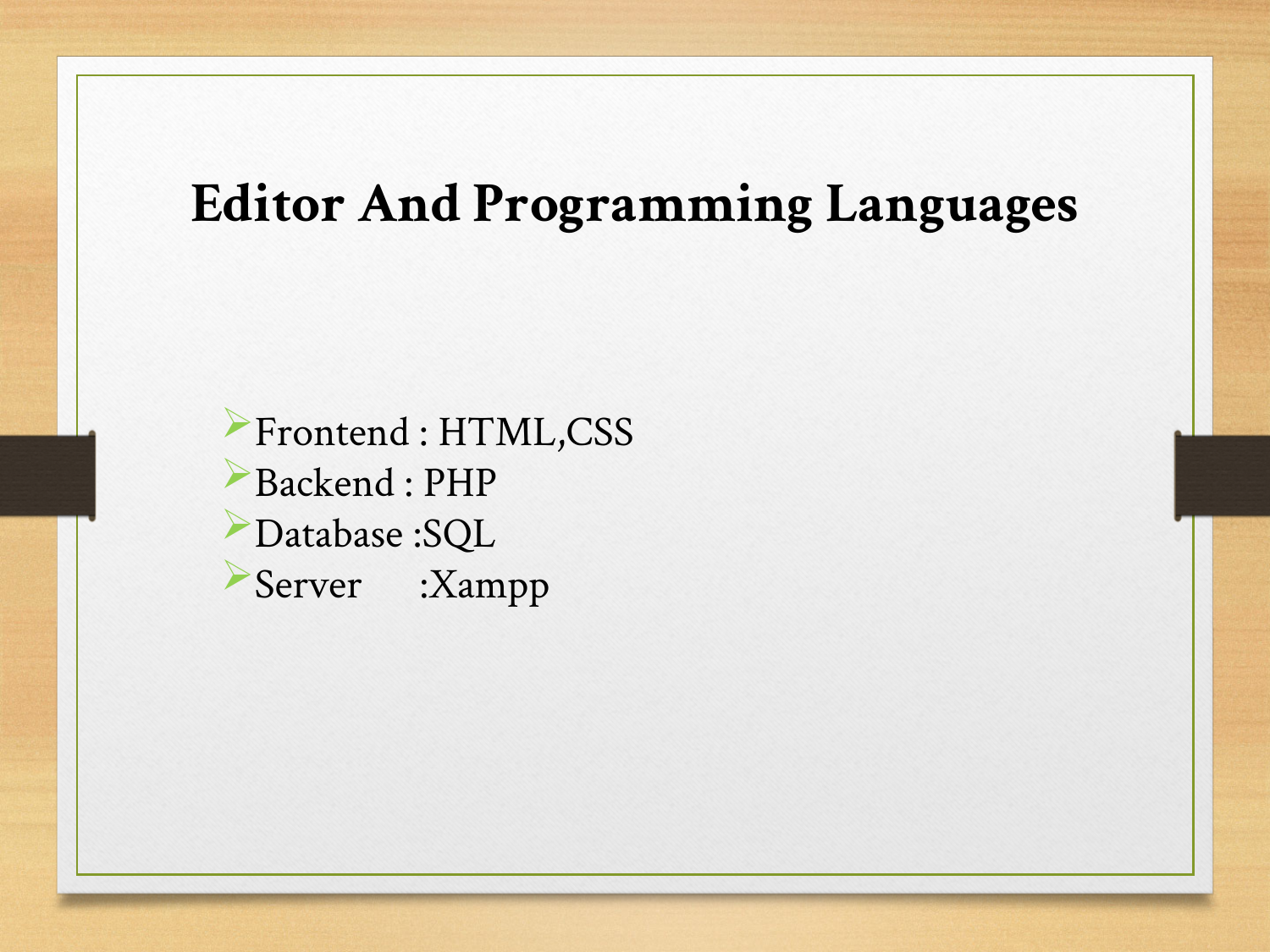

Editor And Programming Languages
Frontend : HTML,CSS
Backend : PHP
Database :SQL
Server      :Xampp